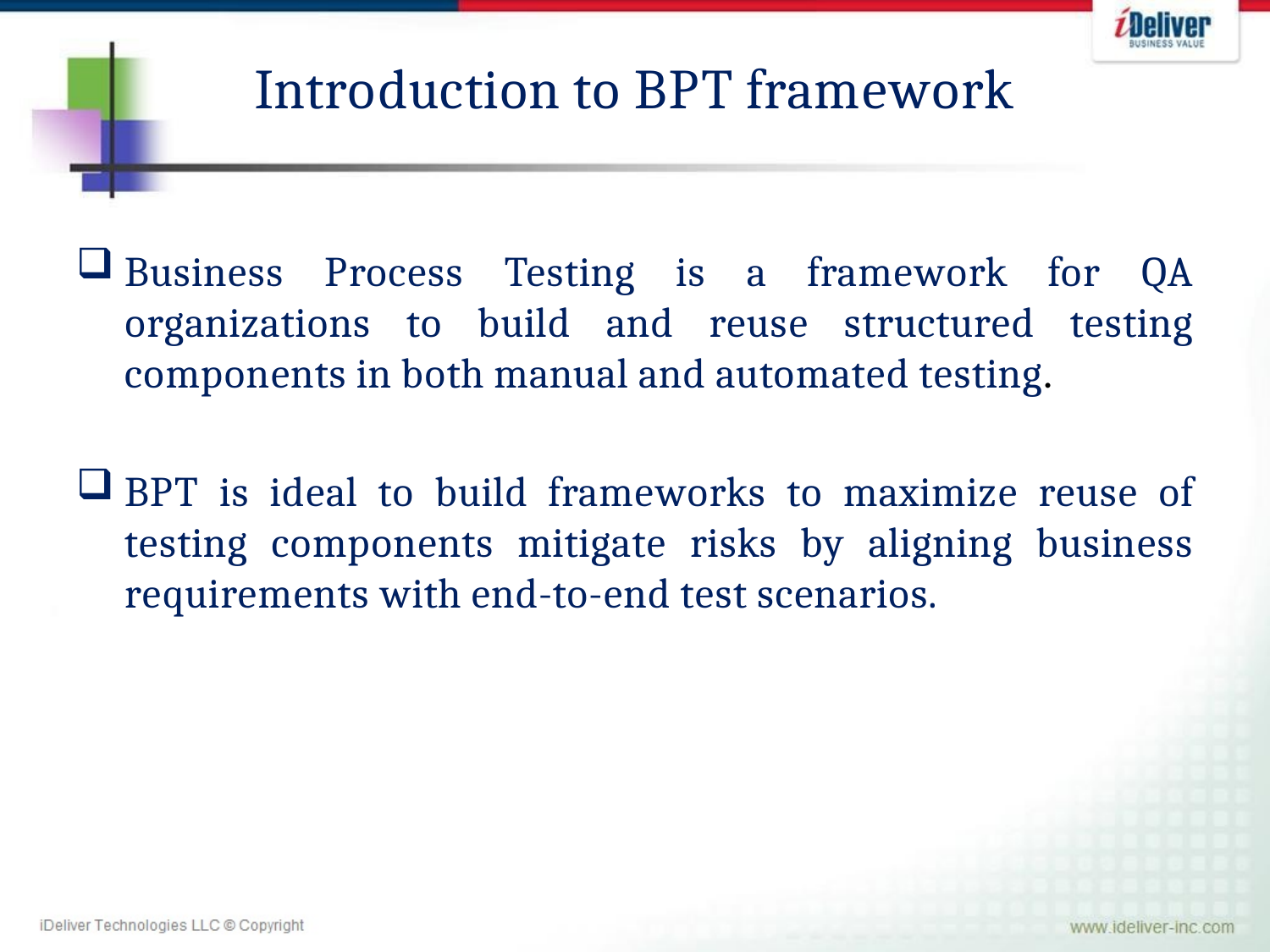

# Introduction to BPT framework

Business Process Testing is a framework for QA organizations to build and reuse structured testing components in both manual and automated testing.

BPT is ideal to build frameworks to maximize reuse of testing components mitigate risks by aligning business requirements with end-to-end test scenarios.